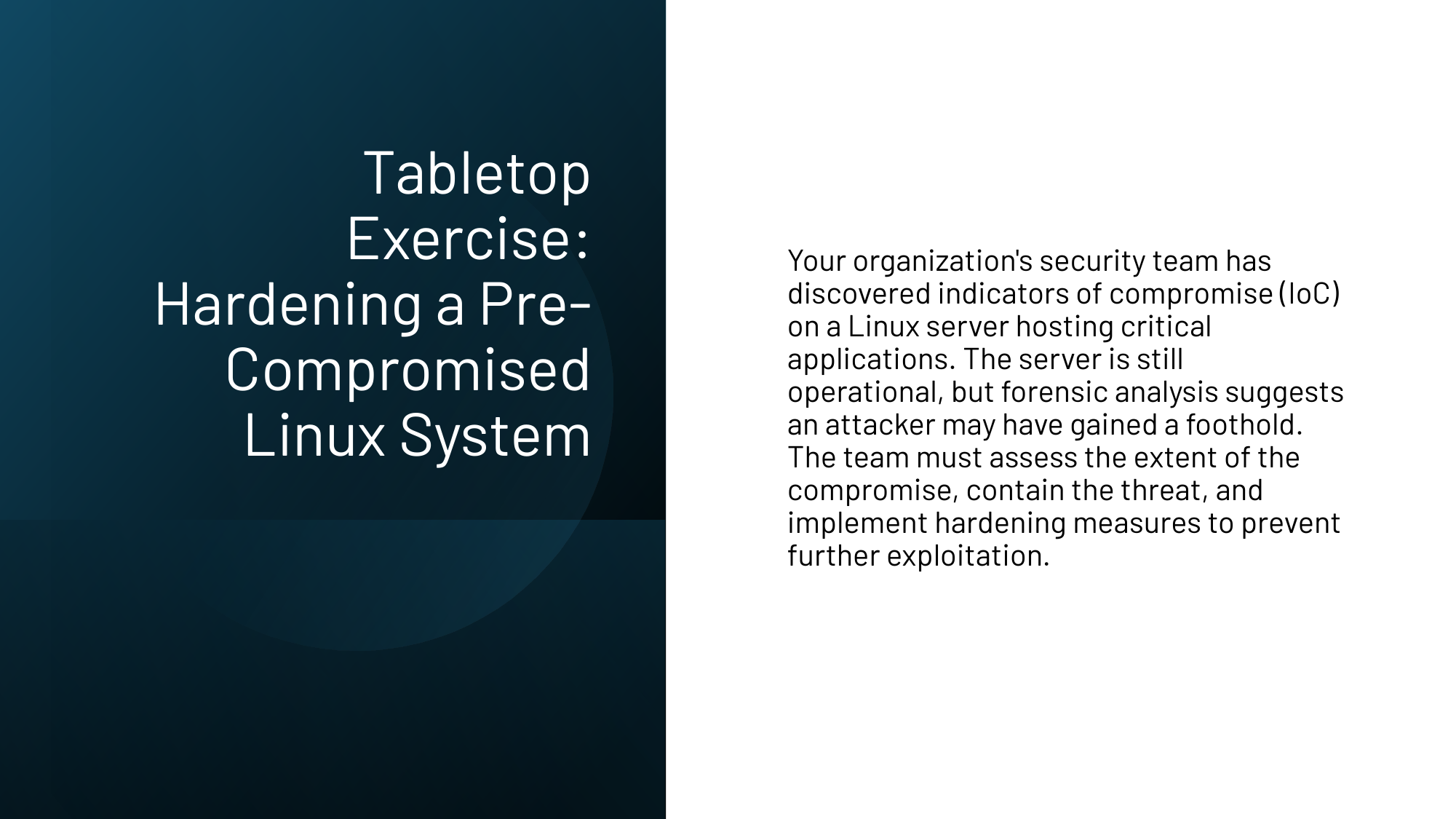

# Tabletop Exercise: Hardening a Pre-Compromised Linux System

Your organization's security team has discovered indicators of compromise (IoC) on a Linux server hosting critical applications. The server is still operational, but forensic analysis suggests an attacker may have gained a foothold. The team must assess the extent of the compromise, contain the threat, and implement hardening measures to prevent further exploitation.